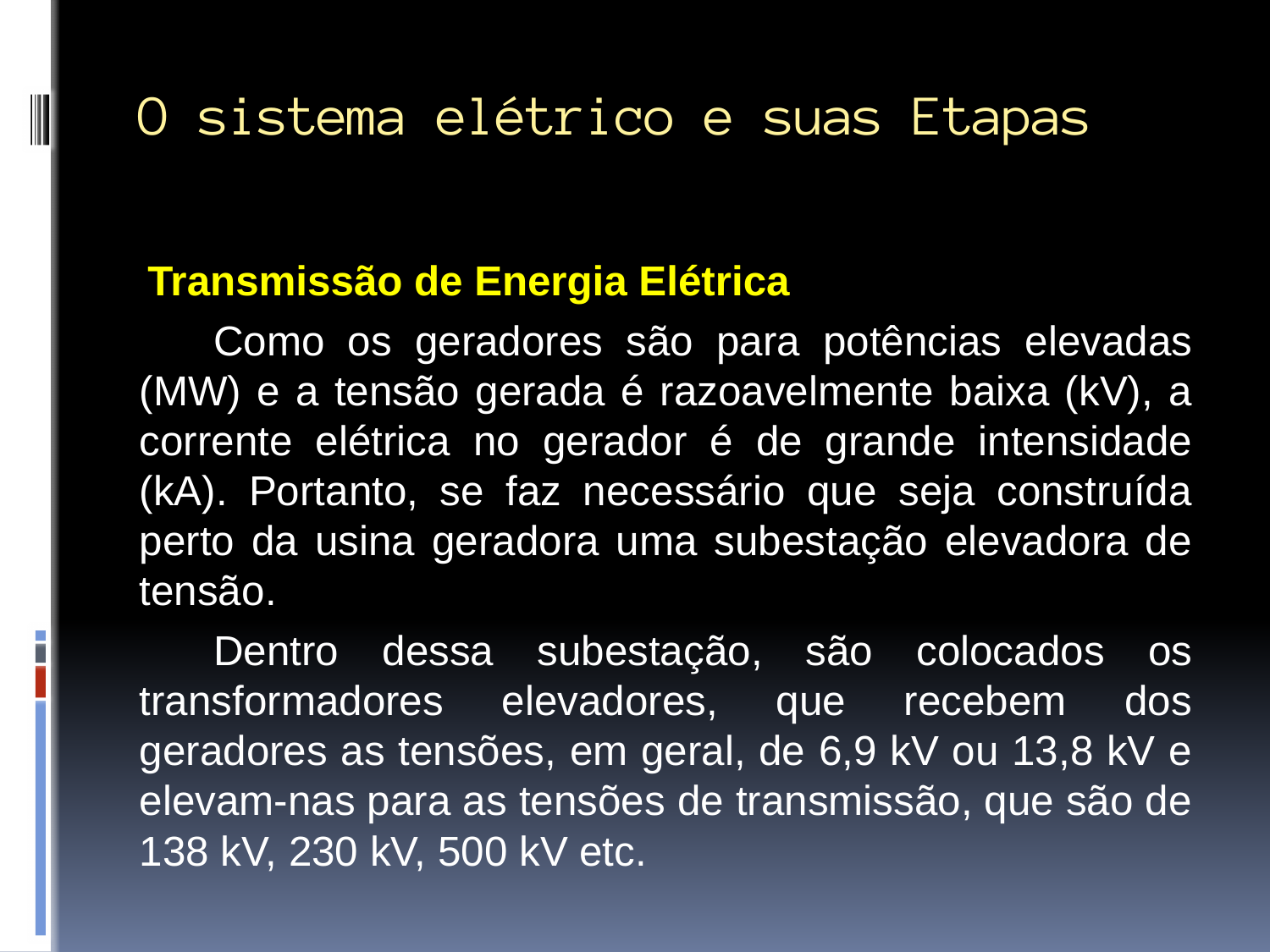

# O sistema elétrico e suas Etapas
Transmissão de Energia Elétrica
Como os geradores são para potências elevadas (MW) e a tensão gerada é razoavelmente baixa (kV), a corrente elétrica no gerador é de grande intensidade (kA). Portanto, se faz necessário que seja construída perto da usina geradora uma subestação elevadora de tensão.
Dentro dessa subestação, são colocados os transformadores elevadores, que recebem dos geradores as tensões, em geral, de 6,9 kV ou 13,8 kV e elevam-nas para as tensões de transmissão, que são de 138 kV, 230 kV, 500 kV etc.